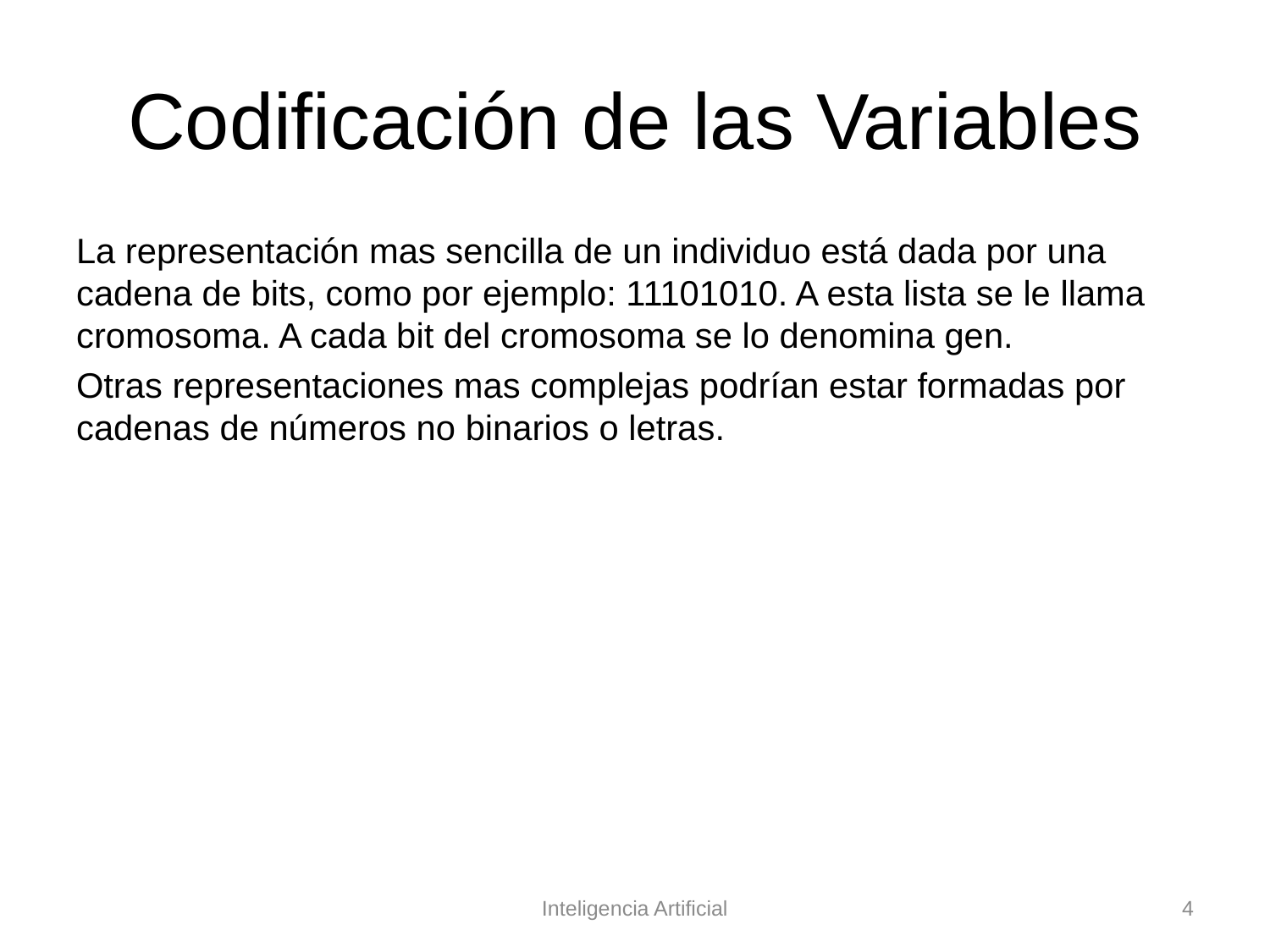

# Codificación de las Variables
La representación mas sencilla de un individuo está dada por una cadena de bits, como por ejemplo: 11101010. A esta lista se le llama cromosoma. A cada bit del cromosoma se lo denomina gen.
Otras representaciones mas complejas podrían estar formadas por cadenas de números no binarios o letras.
Inteligencia Artificial
4